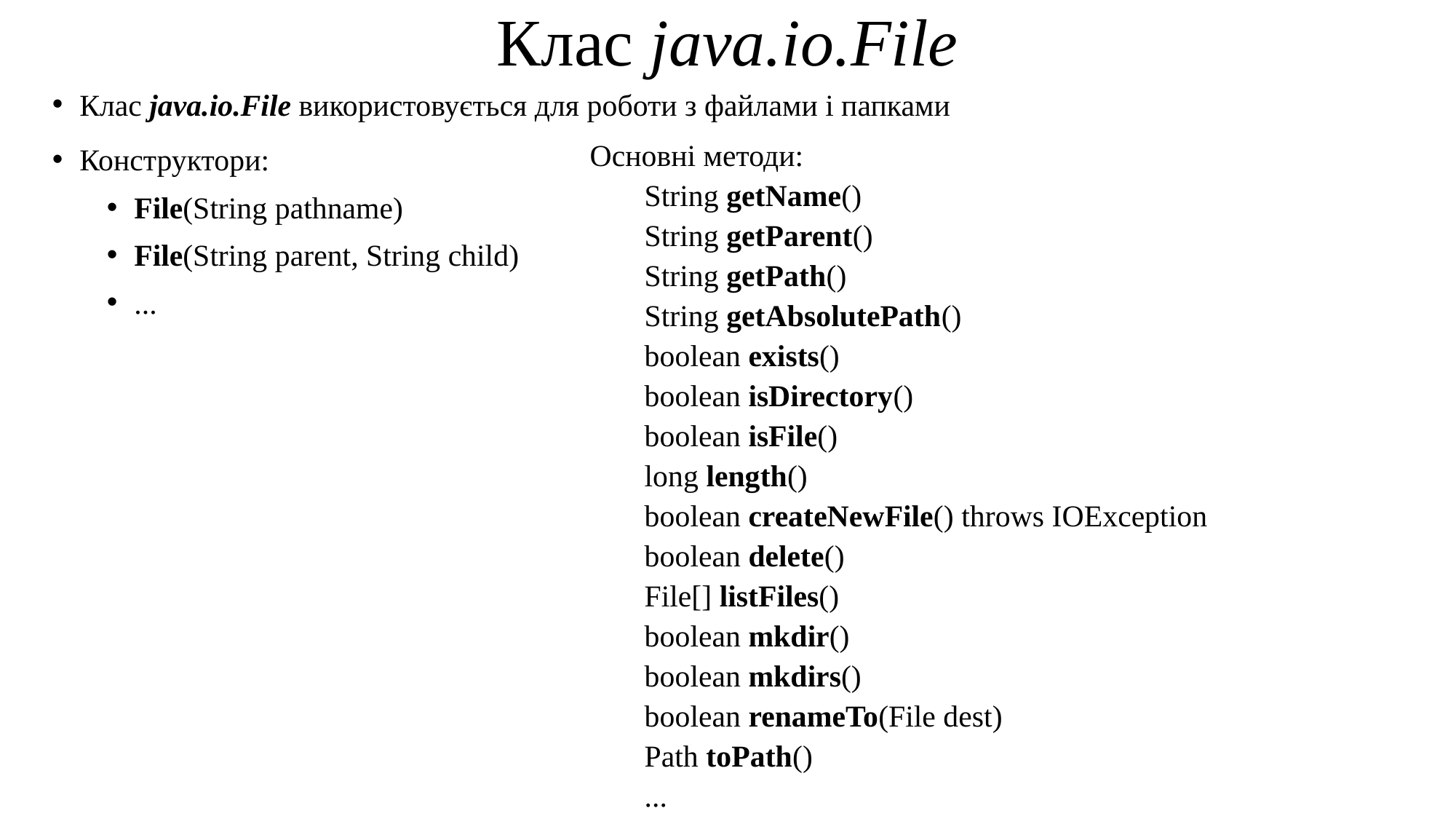

# Клас java.io.File
Клас java.io.File використовується для роботи з файлами і папками
Конструктори:
File(String pathname)
File(String parent, String child)
...
Основні методи:
String getName()
String getParent()
String getPath()
String getAbsolutePath()
boolean exists()
boolean isDirectory()
boolean isFile()
long length()
boolean createNewFile() throws IOException
boolean delete()
File[] listFiles()
boolean mkdir()
boolean mkdirs()
boolean renameTo(File dest)
Path toPath()
...